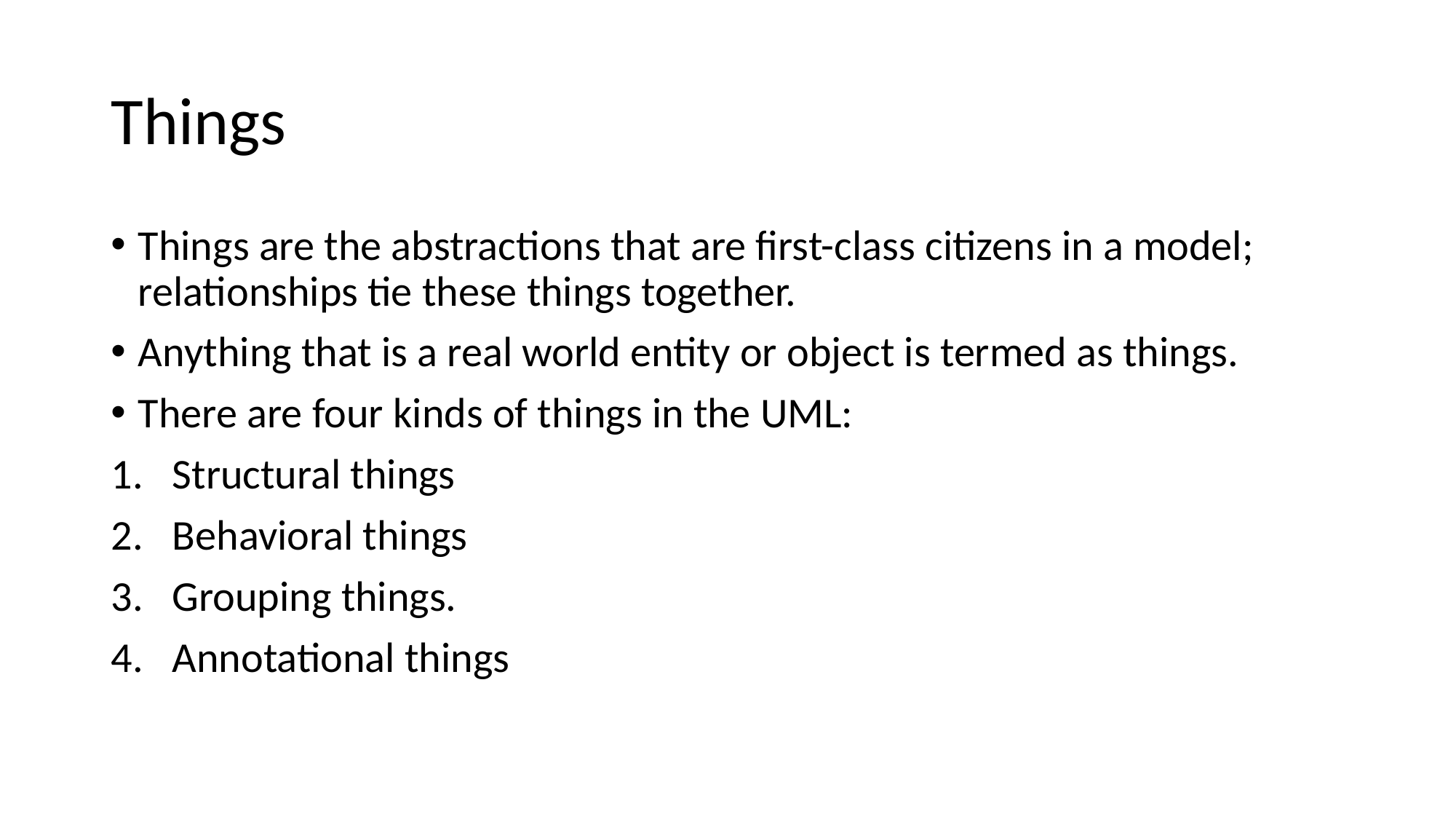

# Things
Things are the abstractions that are first-class citizens in a model; relationships tie these things together.
Anything that is a real world entity or object is termed as things.
There are four kinds of things in the UML:
Structural things
Behavioral things
Grouping things.
Annotational things